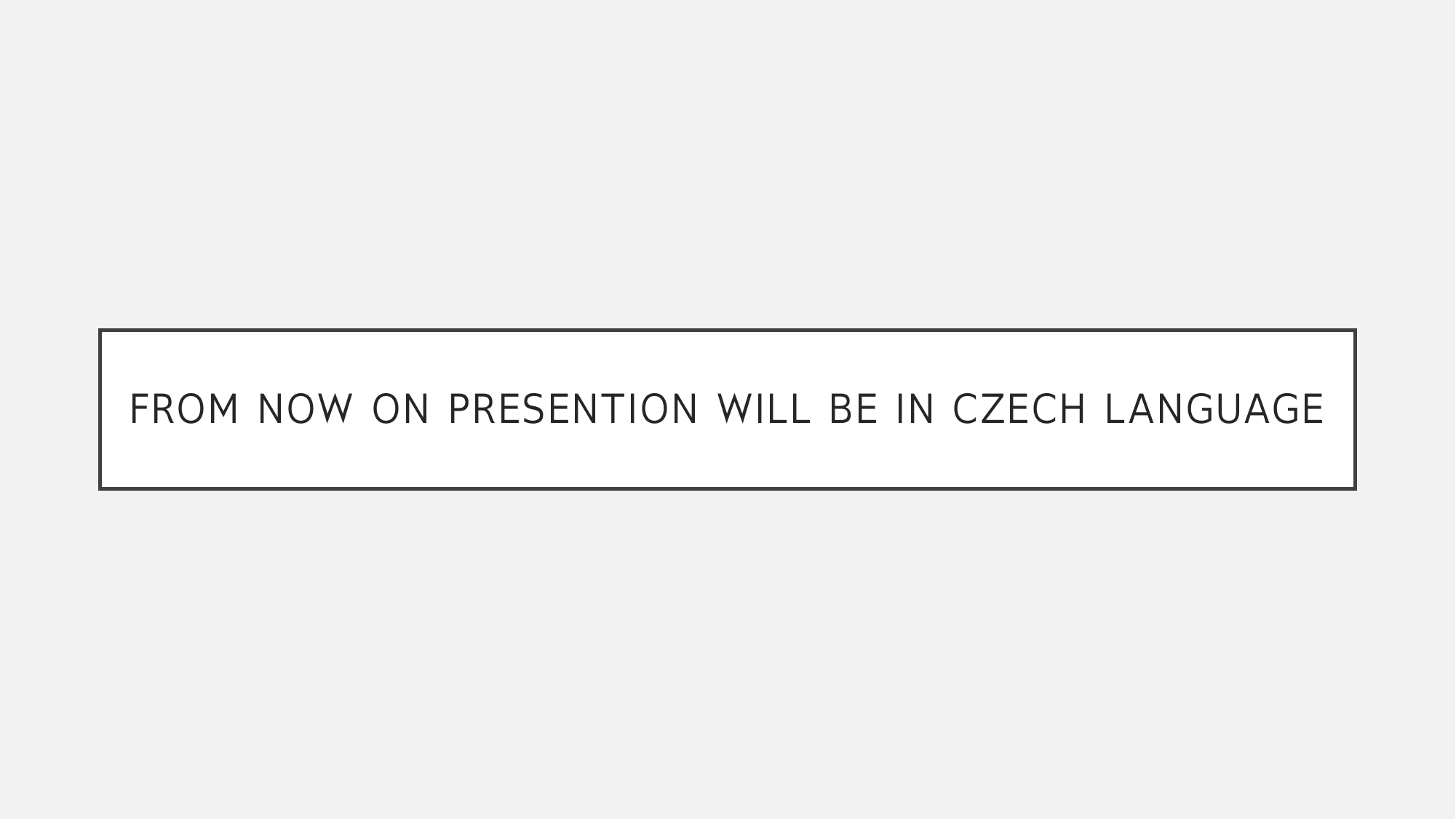

# From now on presention will be in czech language